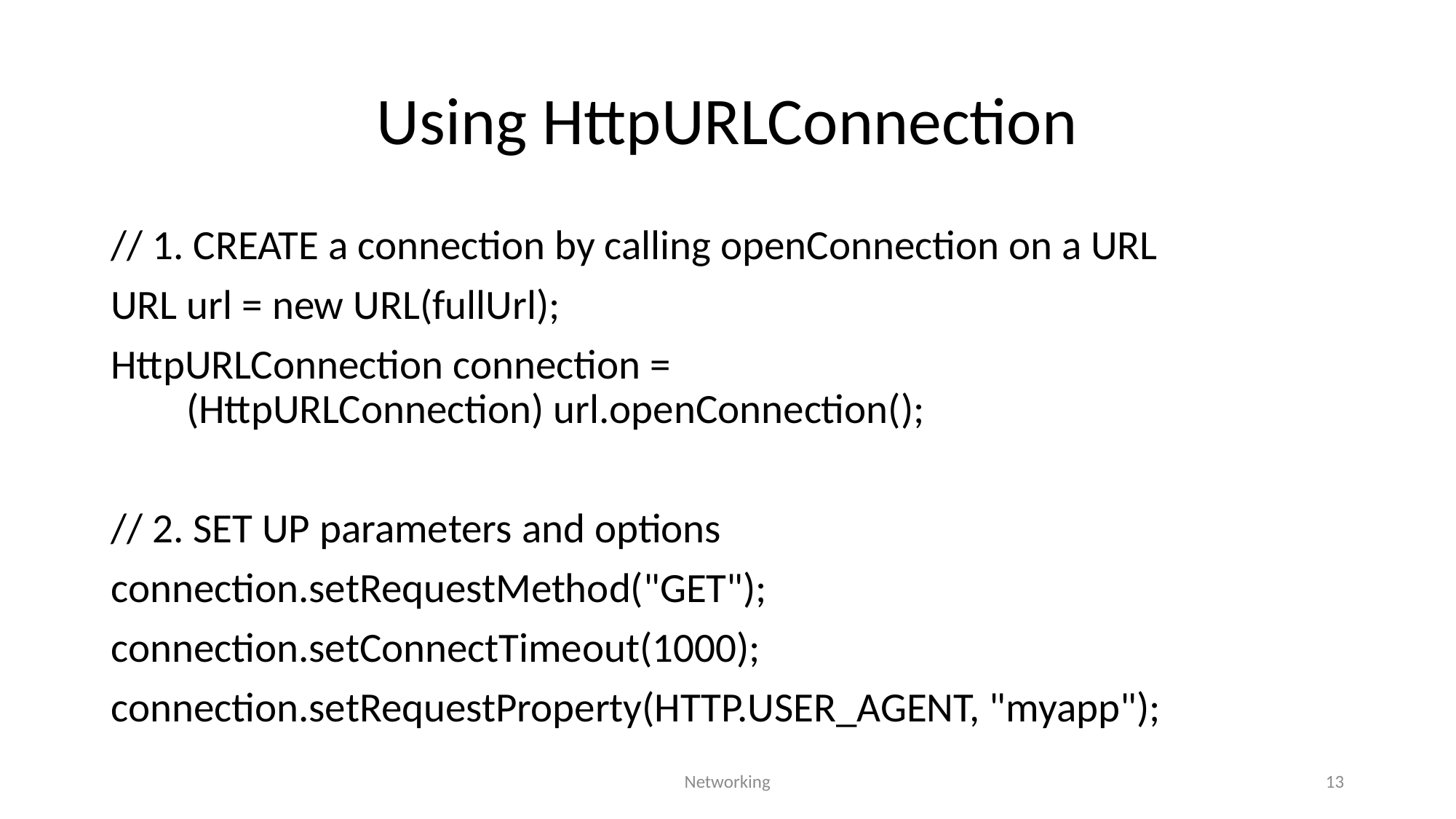

# Using HttpURLConnection
// 1. CREATE a connection by calling openConnection on a URL
URL url = new URL(fullUrl);
HttpURLConnection connection =
        (HttpURLConnection) url.openConnection();

// 2. SET UP parameters and options
connection.setRequestMethod("GET");
connection.setConnectTimeout(1000);
connection.setRequestProperty(HTTP.USER_AGENT, "myapp");
Networking
13